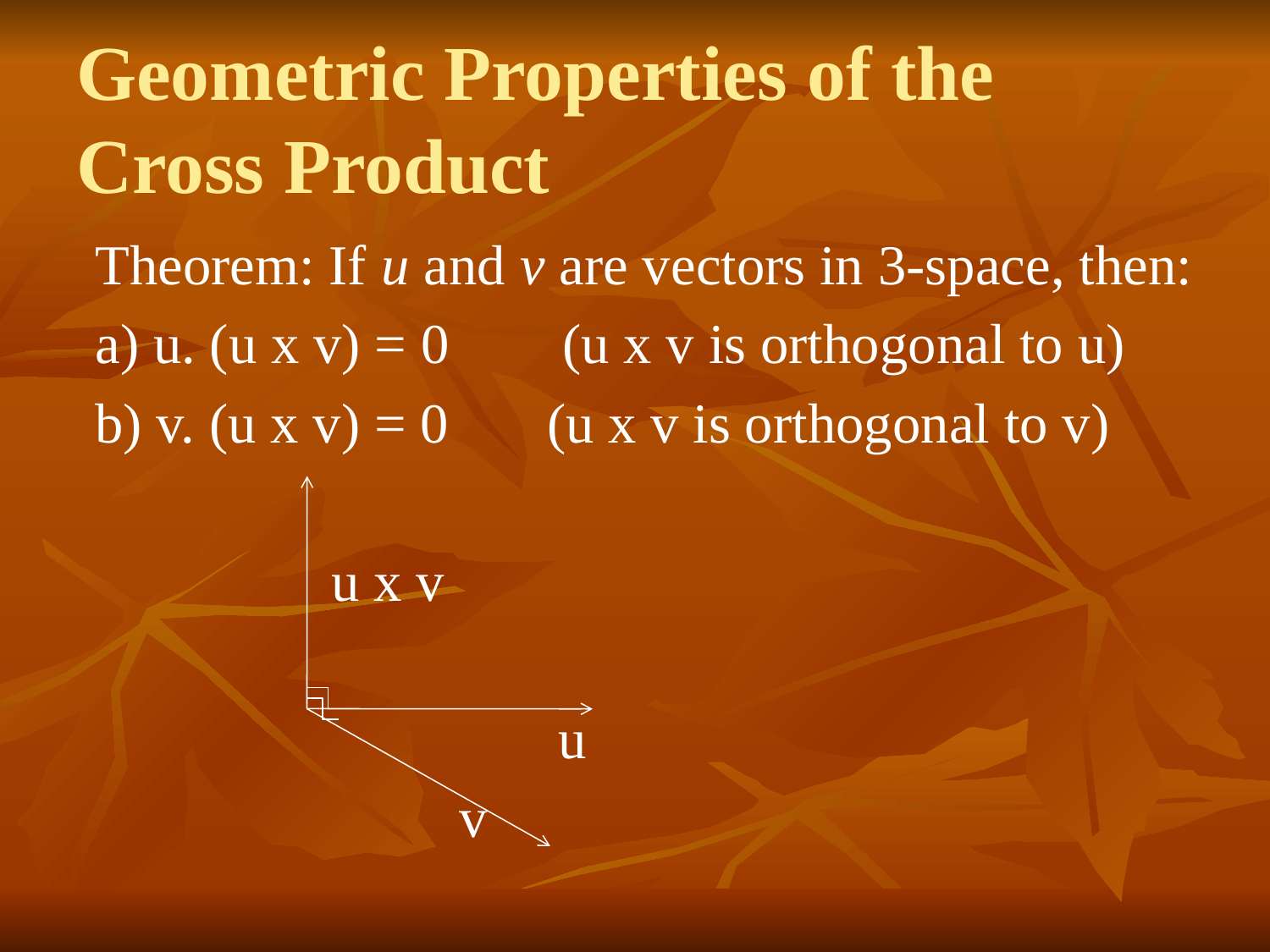

# Geometric Properties of the Cross Product
Theorem: If u and v are vectors in 3-space, then:
a) u. (u x v) = 0        (u x v is orthogonal to u)
b) v. (u x v) = 0	     (u x v is orthogonal to v)

                  u x v

                                  u
                           v